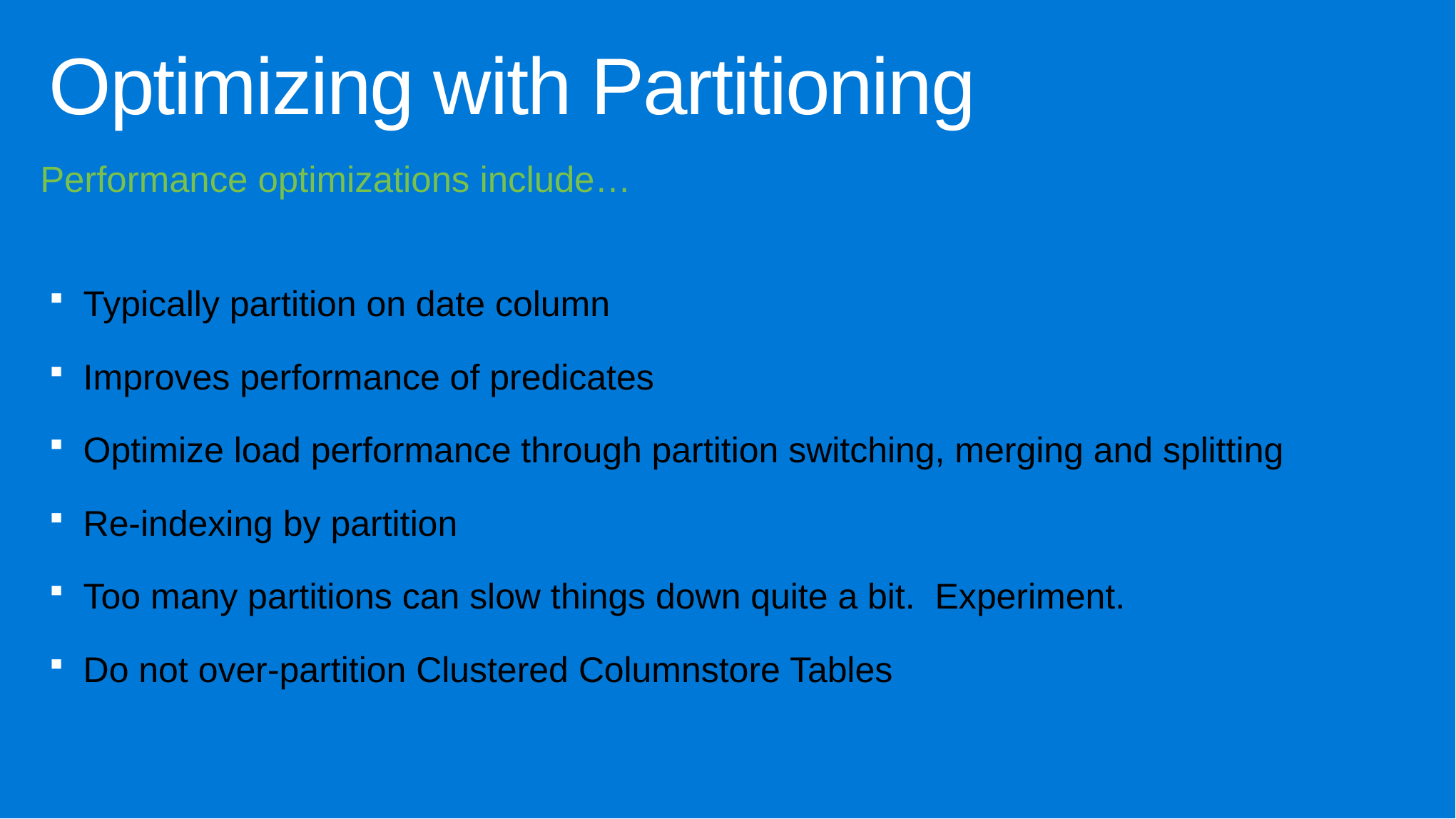

Optimizing with Partitioning
Performance optimizations include…
Typically partition on date column
Improves performance of predicates
Optimize load performance through partition switching, merging and splitting
Re-indexing by partition
Too many partitions can slow things down quite a bit.  Experiment.
Do not over-partition Clustered Columnstore Tables